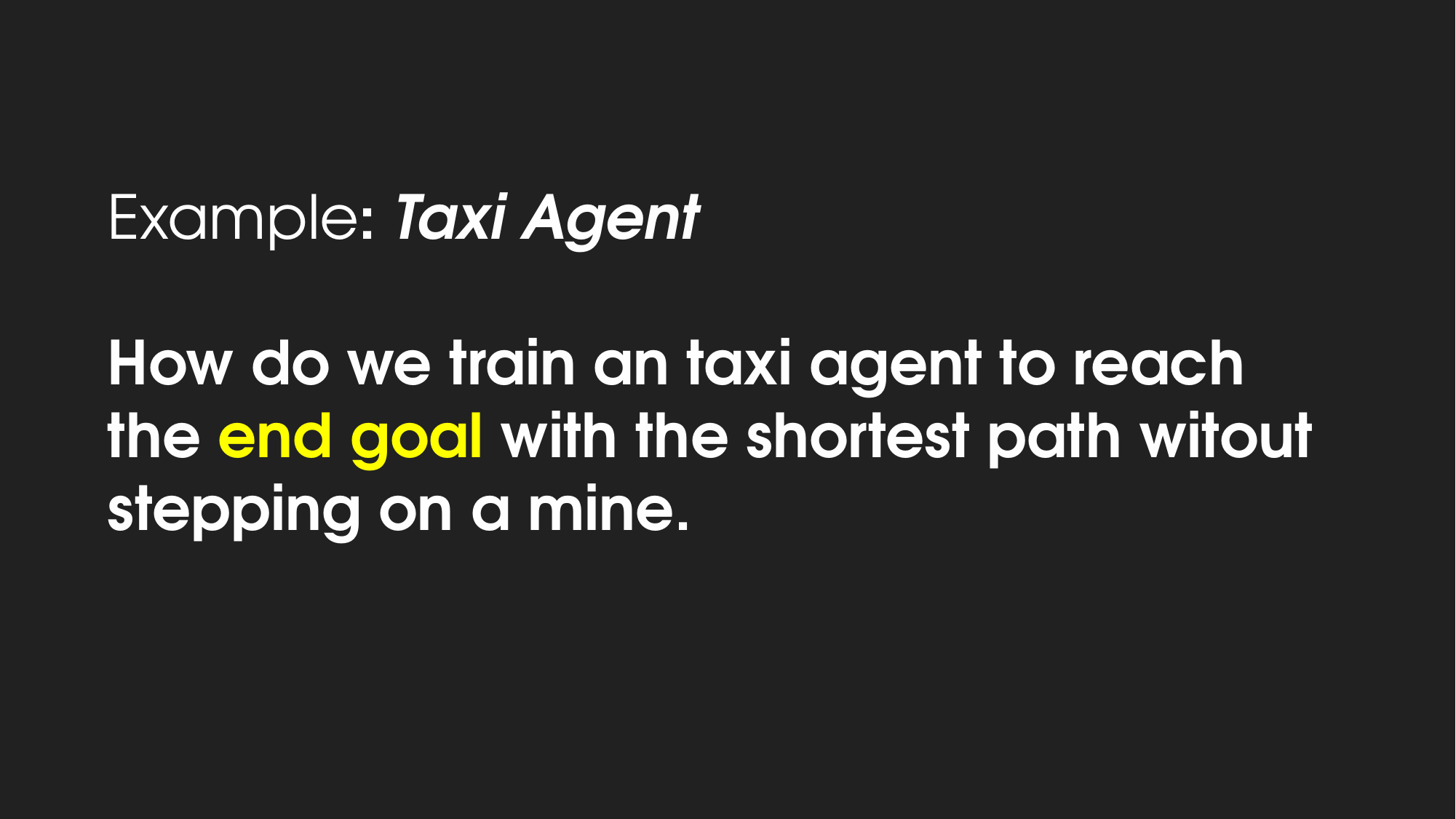

Example: Taxi Agent

How do we train an taxi agent to reach the end goal with the shortest path witout stepping on a mine.